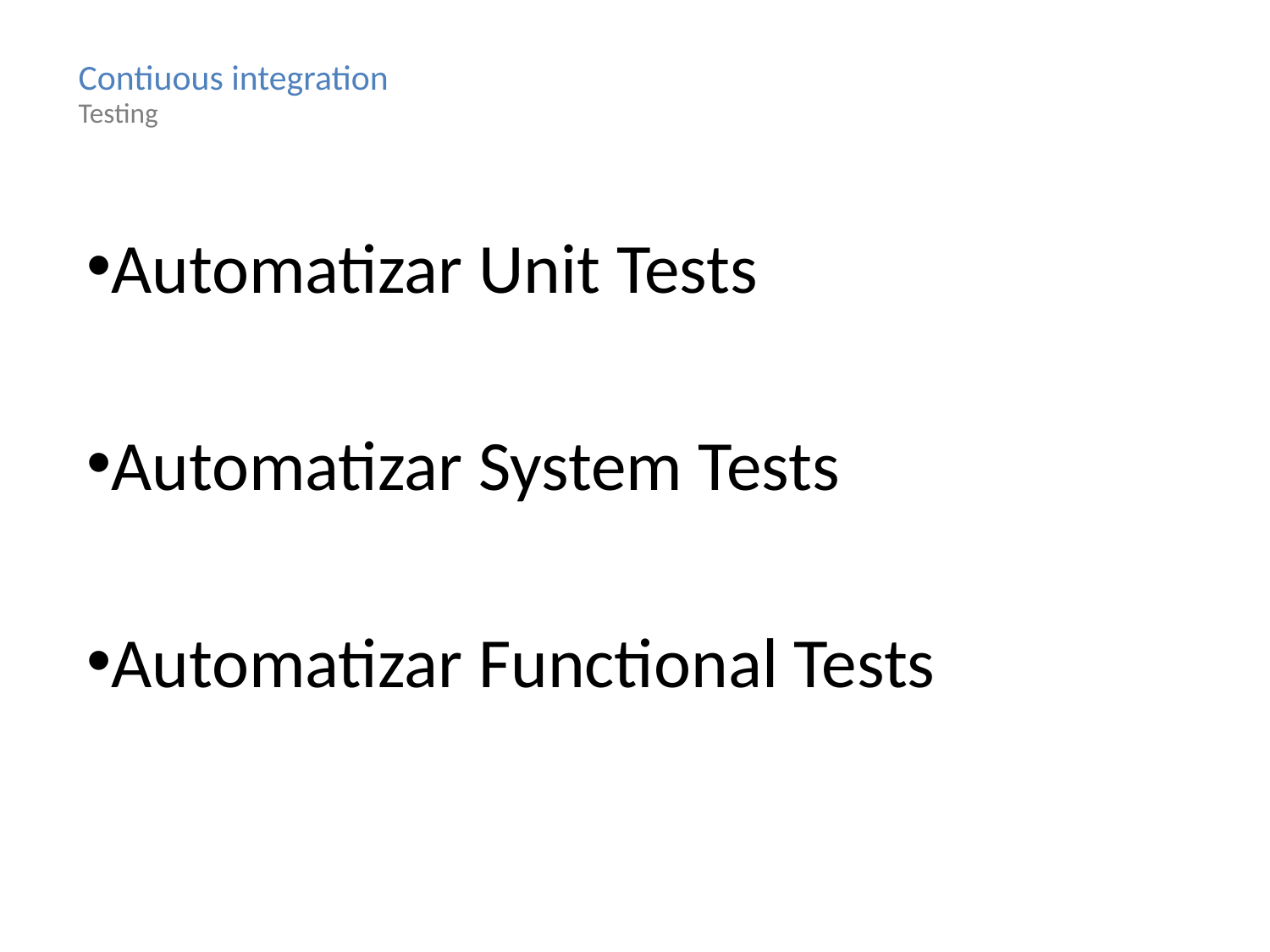

Contiuous integration
Testing
Automatizar Unit Tests

Automatizar System Tests

Automatizar Functional Tests